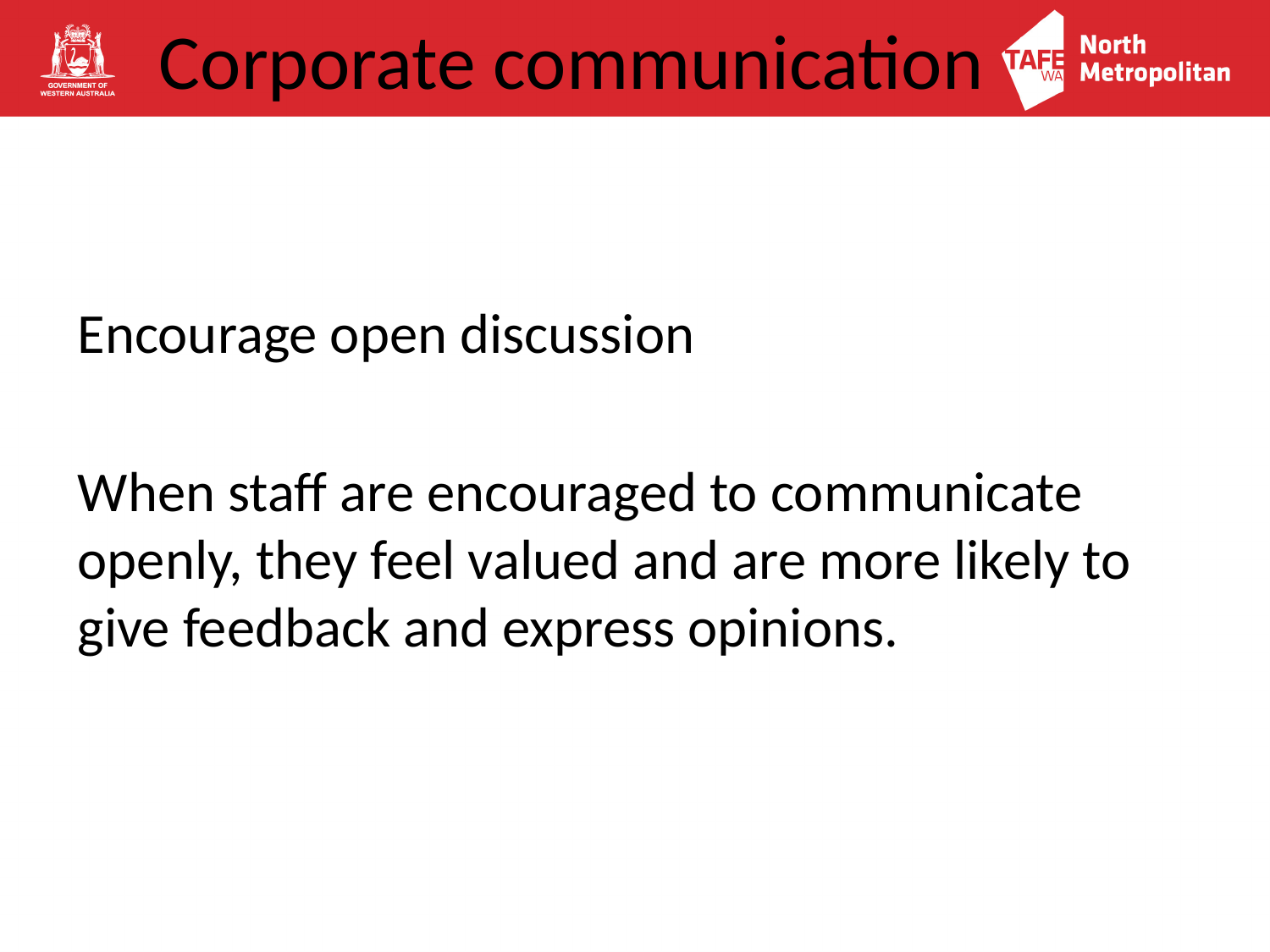

# Corporate communication

Encourage open discussion

When staff are encouraged to communicate openly, they feel valued and are more likely to give feedback and express opinions.